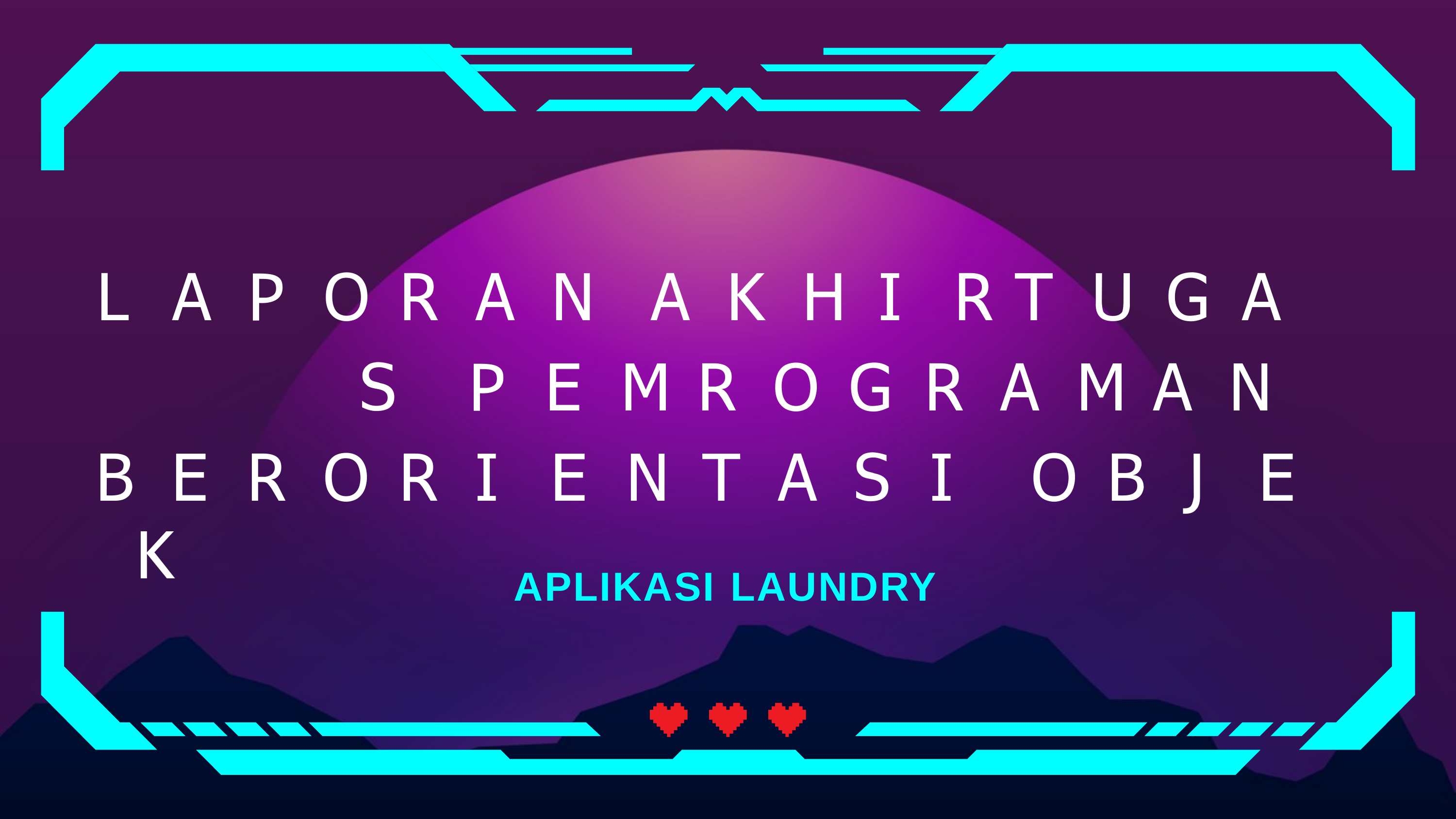

L A P O R A N	A K H I R	T U G A S  P E M R O G R A M A N
B E R O R I E N T A S I	O B J E K
APLIKASI LAUNDRY